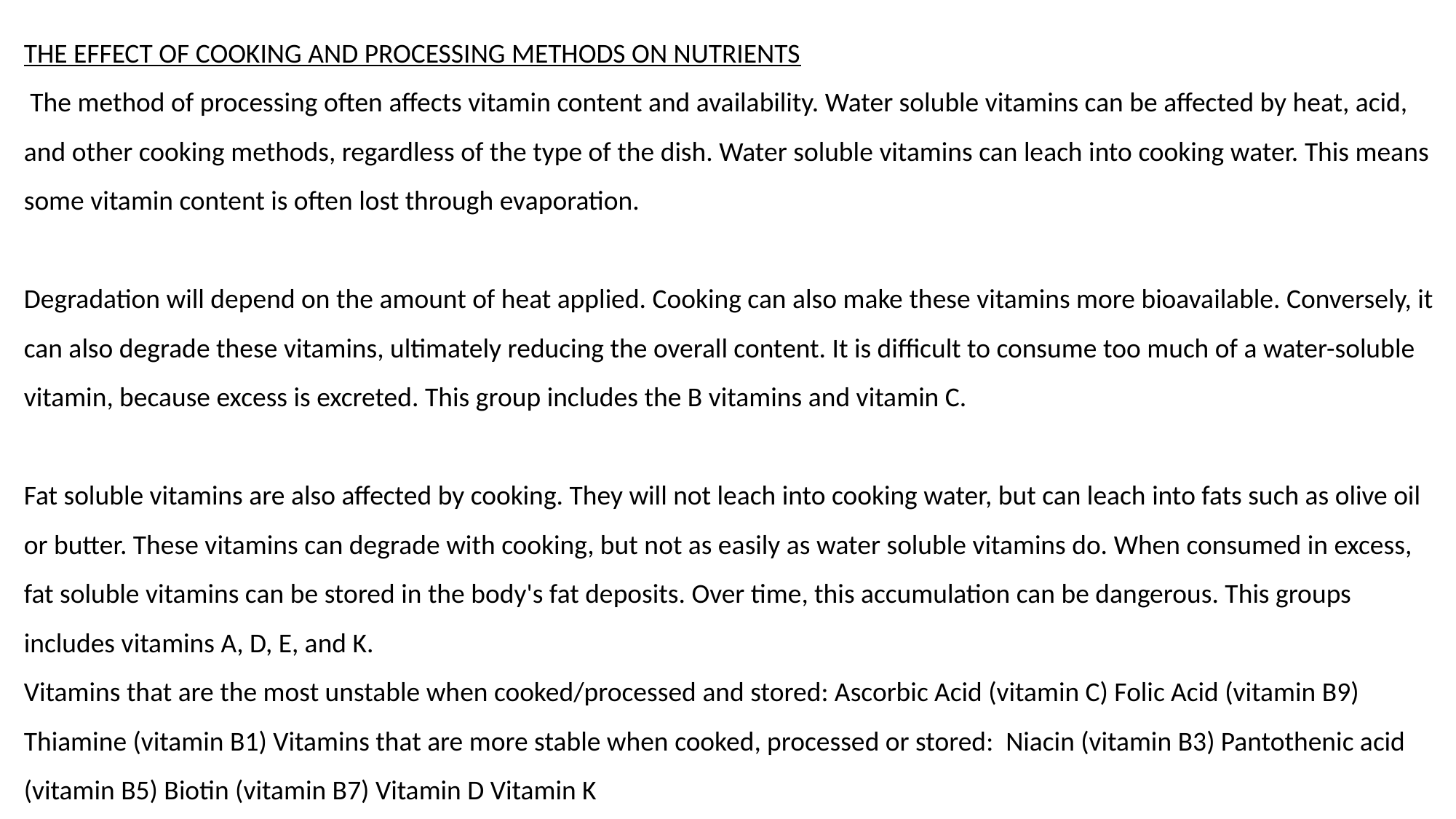

THE EFFECT OF COOKING AND PROCESSING METHODS ON NUTRIENTS
 The method of processing often affects vitamin content and availability. Water soluble vitamins can be affected by heat, acid, and other cooking methods, regardless of the type of the dish. Water soluble vitamins can leach into cooking water. This means some vitamin content is often lost through evaporation.

Degradation will depend on the amount of heat applied. Cooking can also make these vitamins more bioavailable. Conversely, it can also degrade these vitamins, ultimately reducing the overall content. It is difficult to consume too much of a water-soluble vitamin, because excess is excreted. This group includes the B vitamins and vitamin C.

Fat soluble vitamins are also affected by cooking. They will not leach into cooking water, but can leach into fats such as olive oil or butter. These vitamins can degrade with cooking, but not as easily as water soluble vitamins do. When consumed in excess, fat soluble vitamins can be stored in the body's fat deposits. Over time, this accumulation can be dangerous. This groups includes vitamins A, D, E, and K.
Vitamins that are the most unstable when cooked/processed and stored: Ascorbic Acid (vitamin C) Folic Acid (vitamin B9) Thiamine (vitamin B1) Vitamins that are more stable when cooked, processed or stored:  Niacin (vitamin B3) Pantothenic acid (vitamin B5) Biotin (vitamin B7) Vitamin D Vitamin K